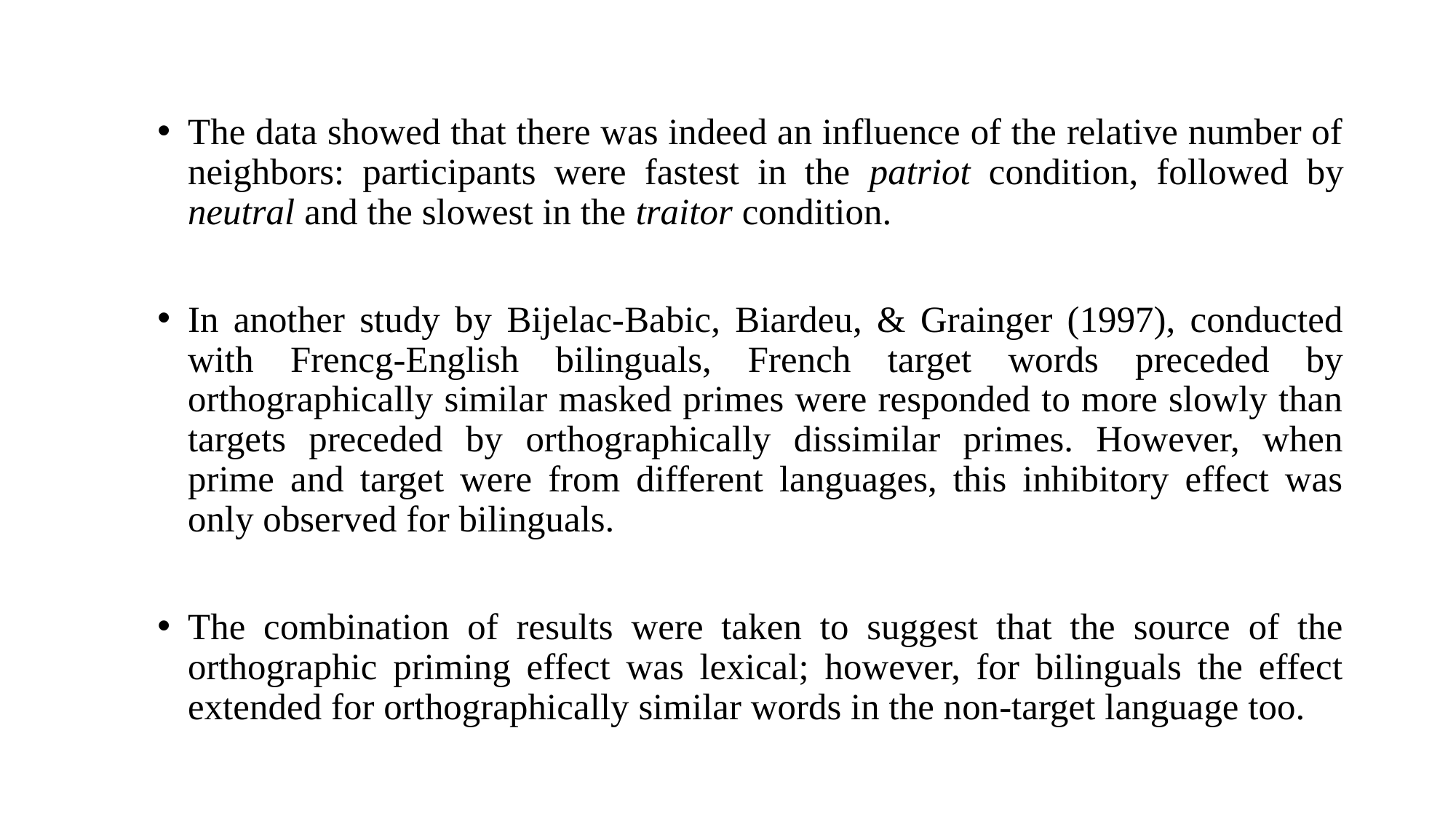

The data showed that there was indeed an influence of the relative number of neighbors: participants were fastest in the patriot condition, followed by neutral and the slowest in the traitor condition.

In another study by Bijelac-Babic, Biardeu, & Grainger (1997), conducted with Frencg-English bilinguals, French target words preceded by orthographically similar masked primes were responded to more slowly than targets preceded by orthographically dissimilar primes. However, when prime and target were from different languages, this inhibitory effect was only observed for bilinguals.

The combination of results were taken to suggest that the source of the orthographic priming effect was lexical; however, for bilinguals the effect extended for orthographically similar words in the non-target language too.